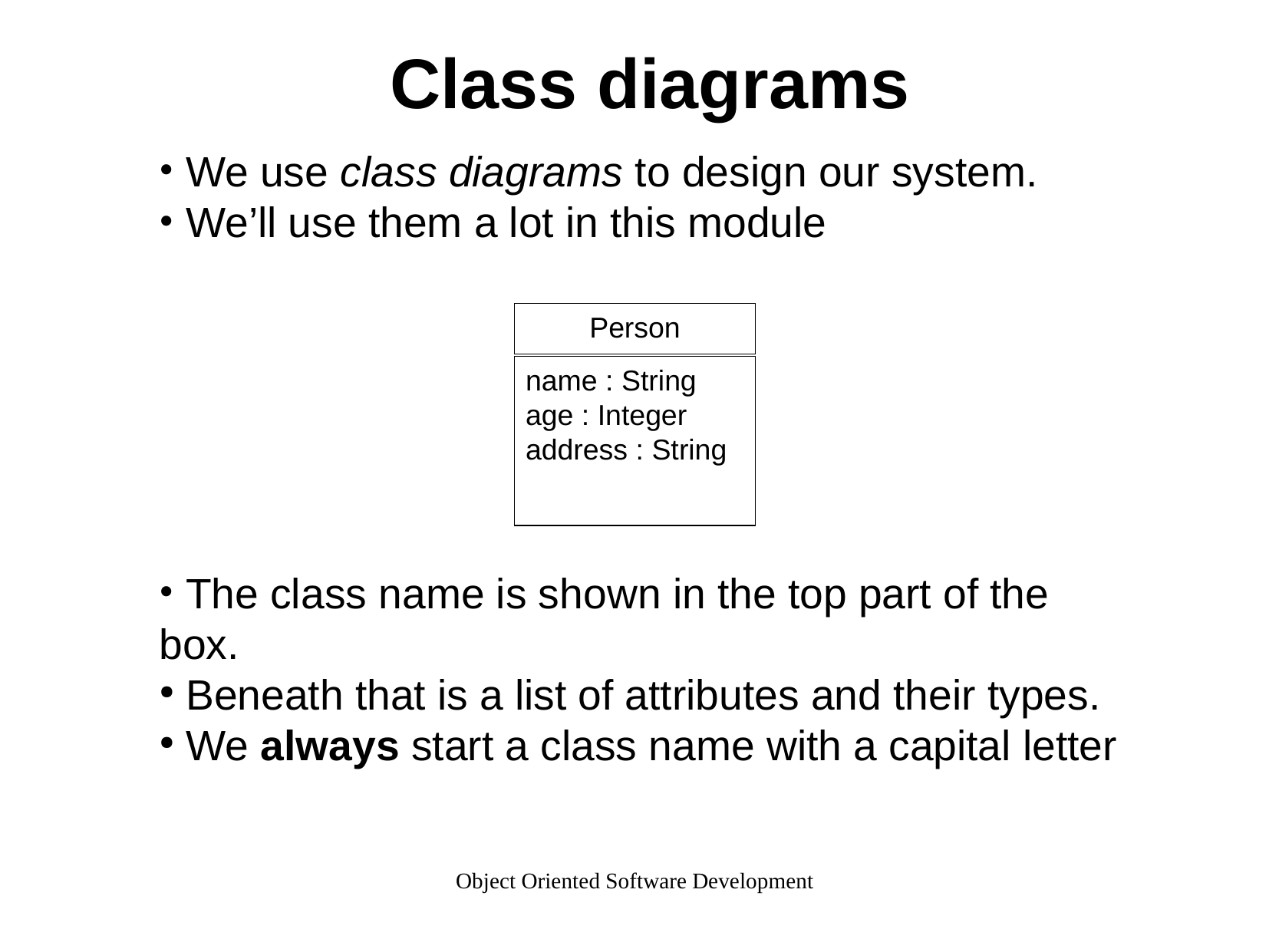

Class diagrams
 We use class diagrams to design our system.
 We’ll use them a lot in this module
Person
name : String
age : Integer
address : String
 The class name is shown in the top part of the box.
 Beneath that is a list of attributes and their types.
 We always start a class name with a capital letter

Object Oriented Software Development